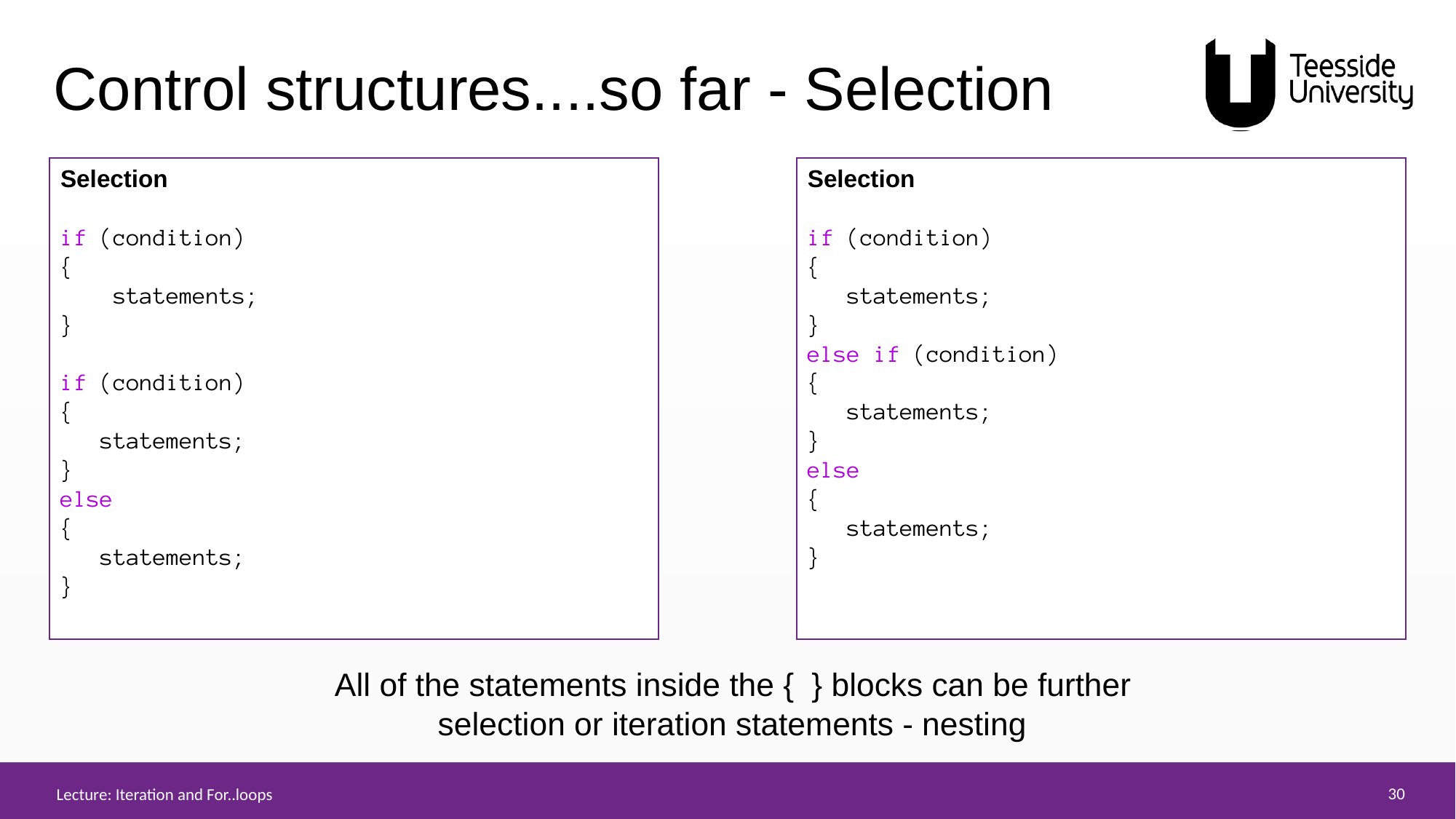

# Control structures....so far - Selection
Selection

if (condition)
{
    statements;
}
if (condition)
{
   statements;
}
else
{
   statements;
}
Selection

if (condition)
{
   statements;
}
else if (condition)
{
   statements;
}
else
{
   statements;
}
All of the statements inside the {  } blocks can be further selection or iteration statements - nesting
Lecture: Iteration and For..loops